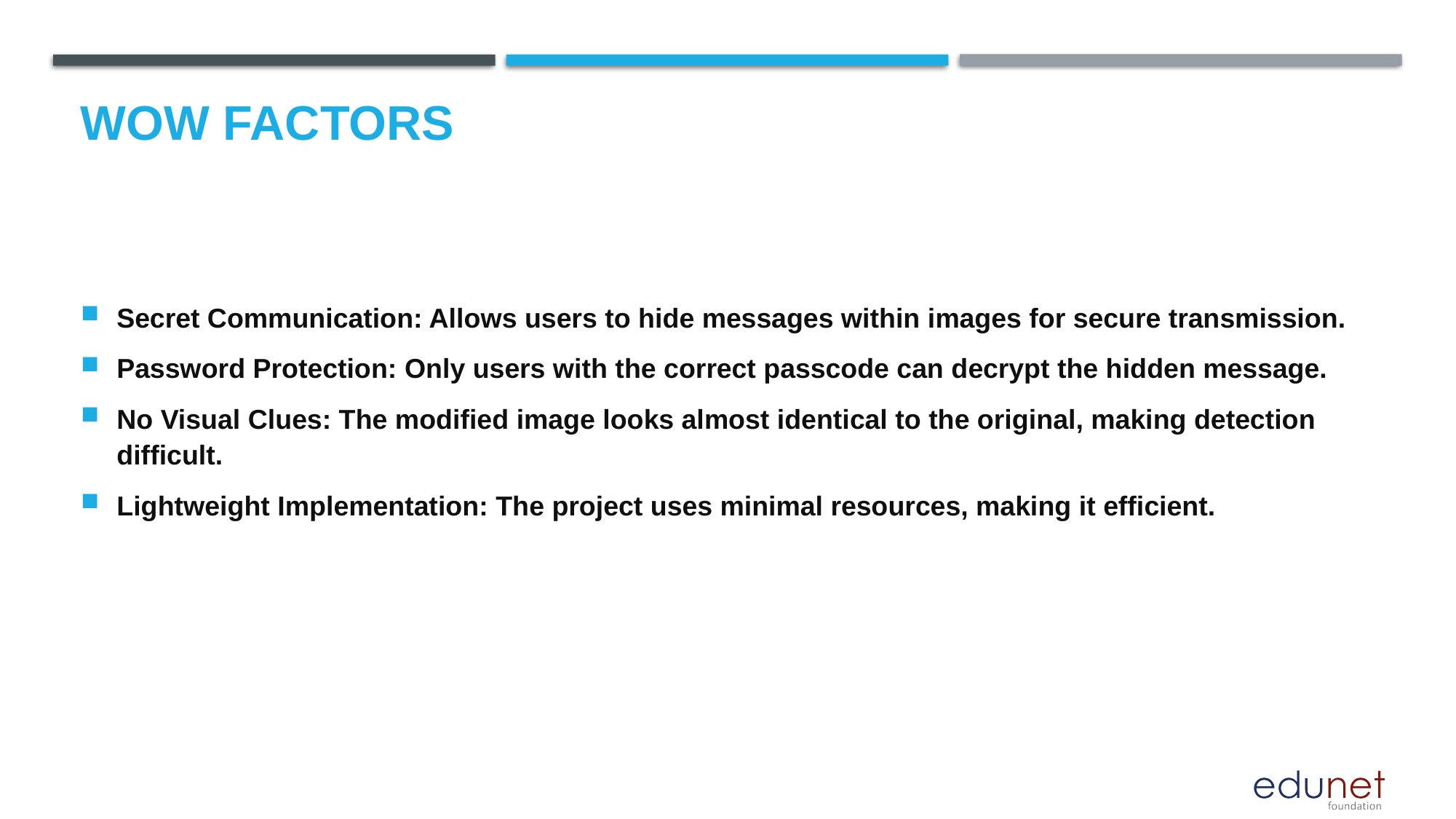

# Wow factors
Secret Communication: Allows users to hide messages within images for secure transmission.
Password Protection: Only users with the correct passcode can decrypt the hidden message.
No Visual Clues: The modified image looks almost identical to the original, making detection difficult.
Lightweight Implementation: The project uses minimal resources, making it efficient.